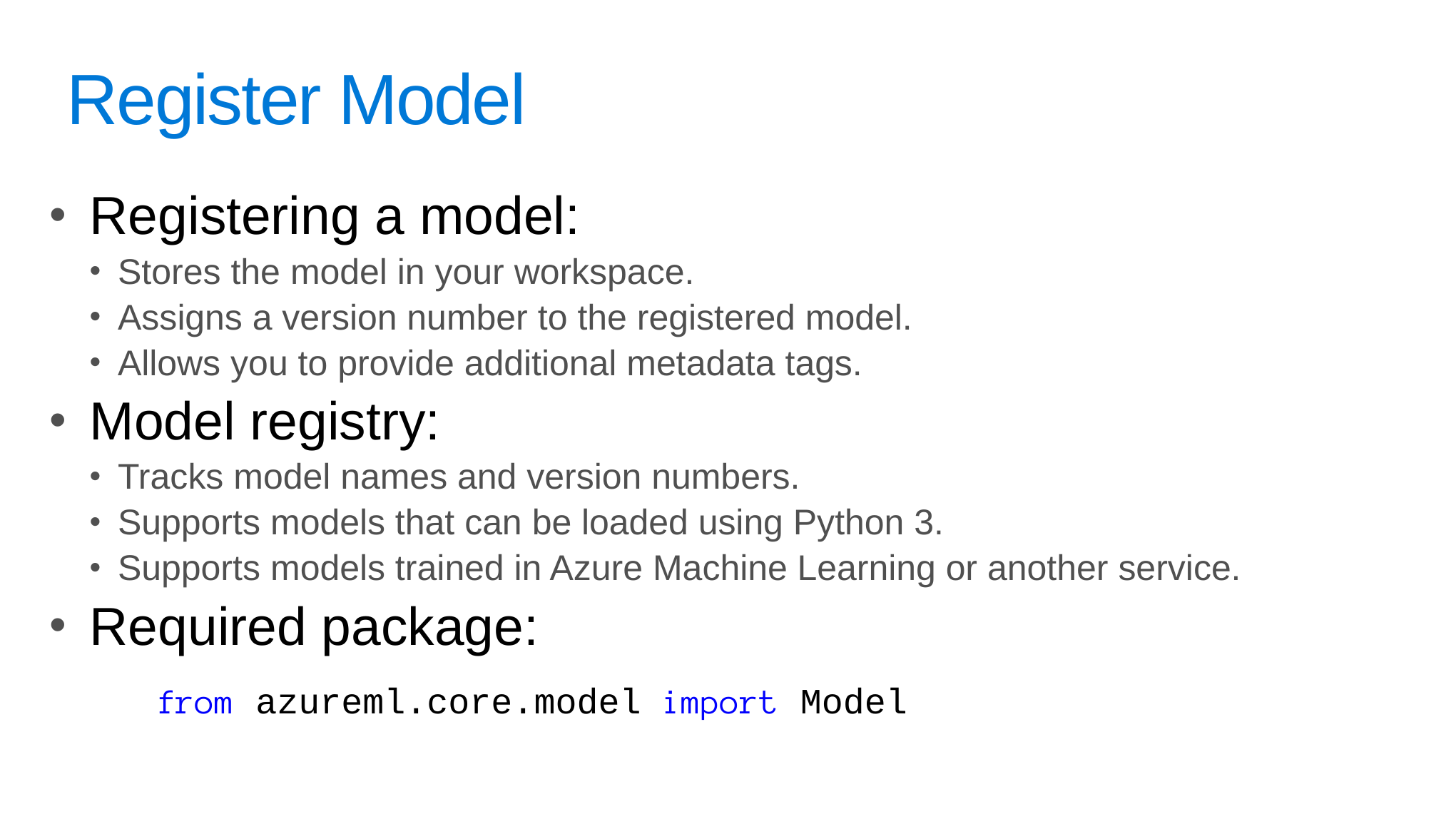

# Science?
Register Model
Registering a model:
Stores the model in your workspace.
Assigns a version number to the registered model.
Allows you to provide additional metadata tags.
Model registry:
Tracks model names and version numbers.
Supports models that can be loaded using Python 3.
Supports models trained in Azure Machine Learning or another service.
Required package:
	from azureml.core.model import Model